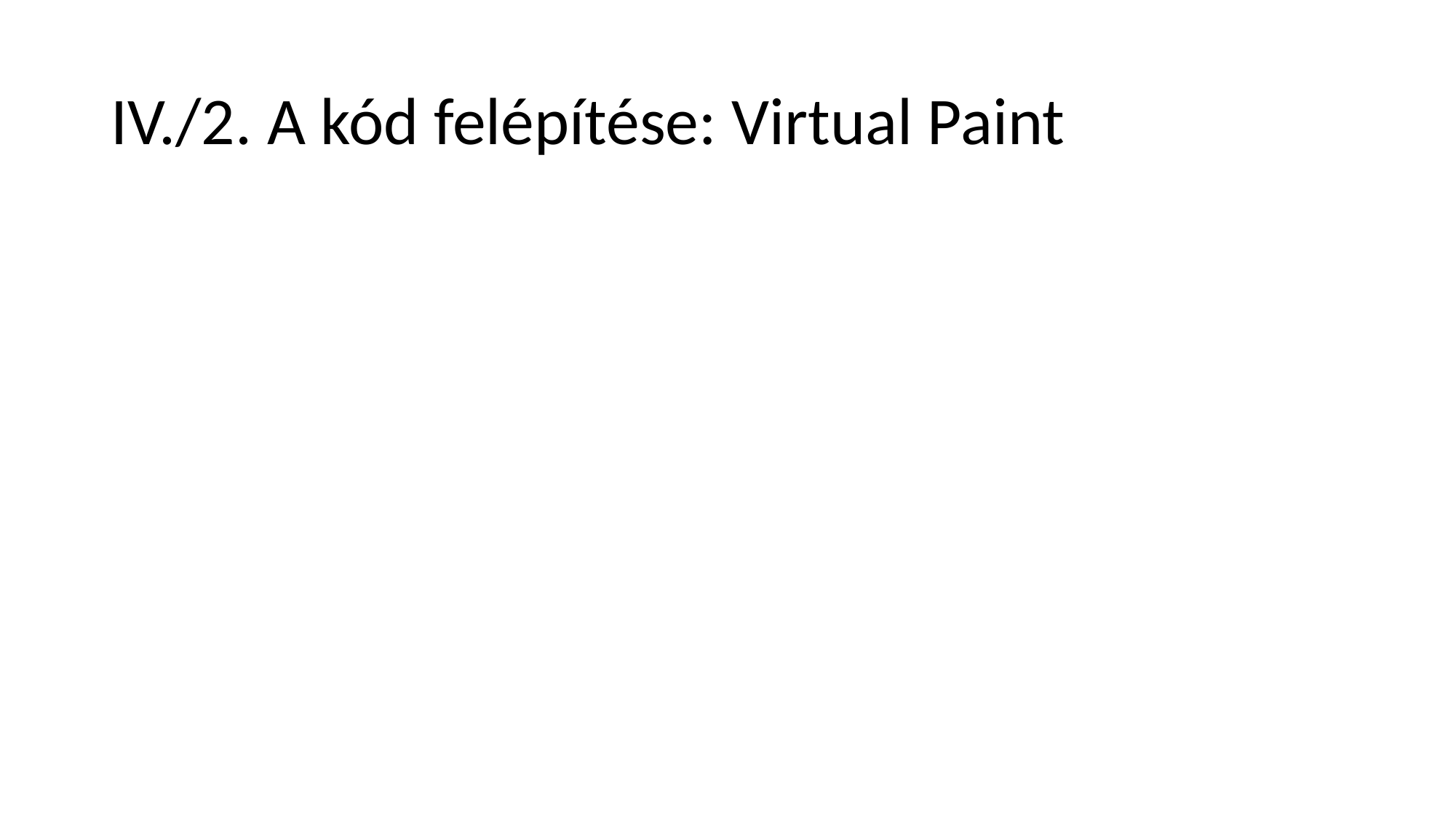

# IV./2. A kód felépítése: Virtual Paint